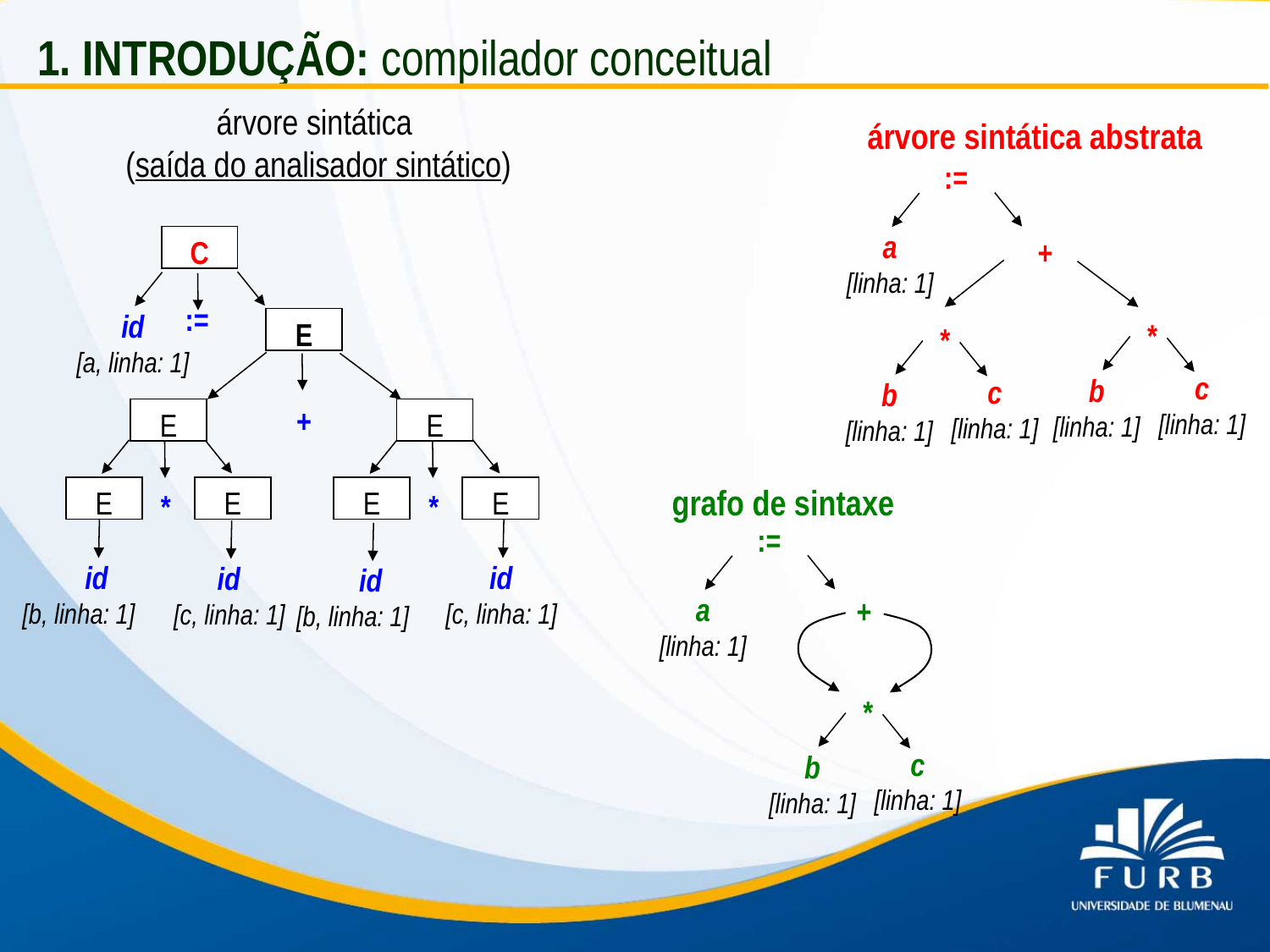

1. INTRODUÇÃO: compilador conceitual

árvore sintática
(saída do analisador sintático)
árvore sintática abstrata
:=

a
[linha: 1]
+
C

:=
id
[a, linha: 1]
E

*

c
[linha: 1]
b
[linha: 1]

*

c
[linha: 1]
b
[linha: 1]

+
E
E

E
E
*

E
E
*
grafo de sintaxe
:=

a
[linha: 1]
+

        id
[b, linha: 1]

        id
   [c, linha: 1]

        id
   [c, linha: 1]

        id
[b, linha: 1]

*

c
[linha: 1]
b
[linha: 1]